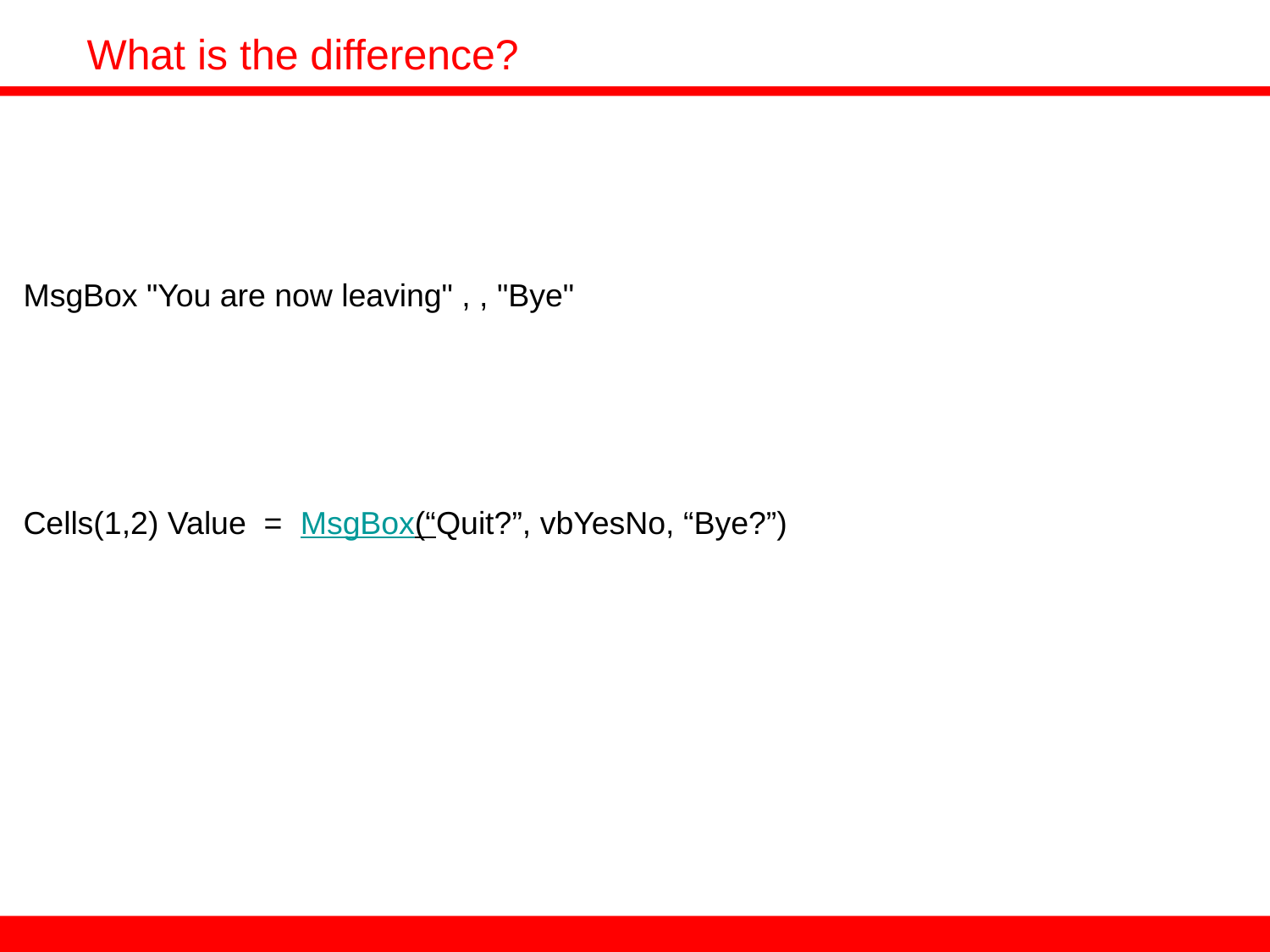

# What is the difference?
MsgBox "You are now leaving" , , "Bye"

Cells(1,2) Value  =  MsgBox(“Quit?”, vbYesNo, “Bye?”)